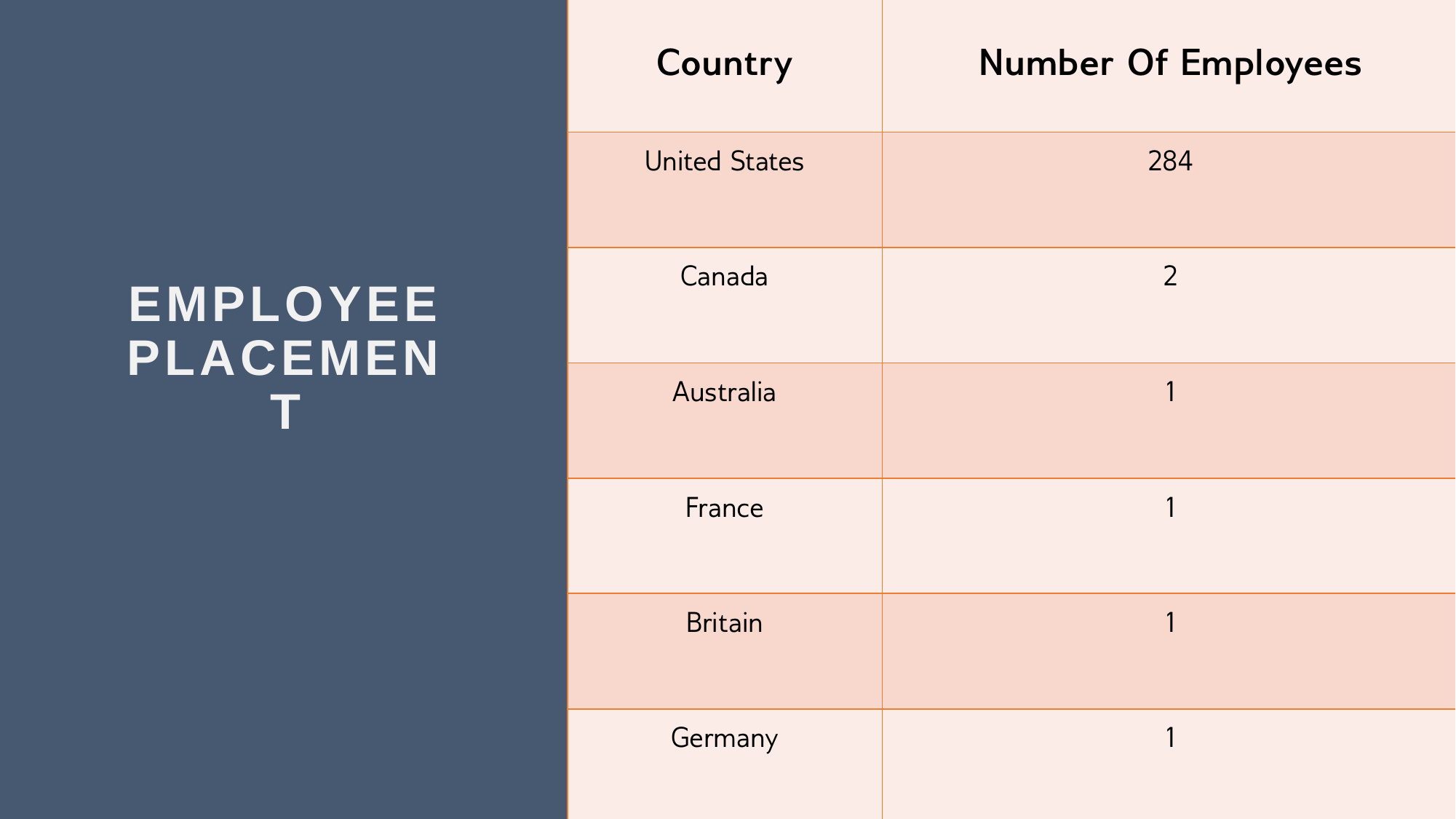

| Country | Number Of Employees |
| --- | --- |
| United States | 284 |
| Canada | 2 |
| Australia | 1 |
| France | 1 |
| Britain | 1 |
| Germany | 1 |
# EMPLOYEE PLACEMENT